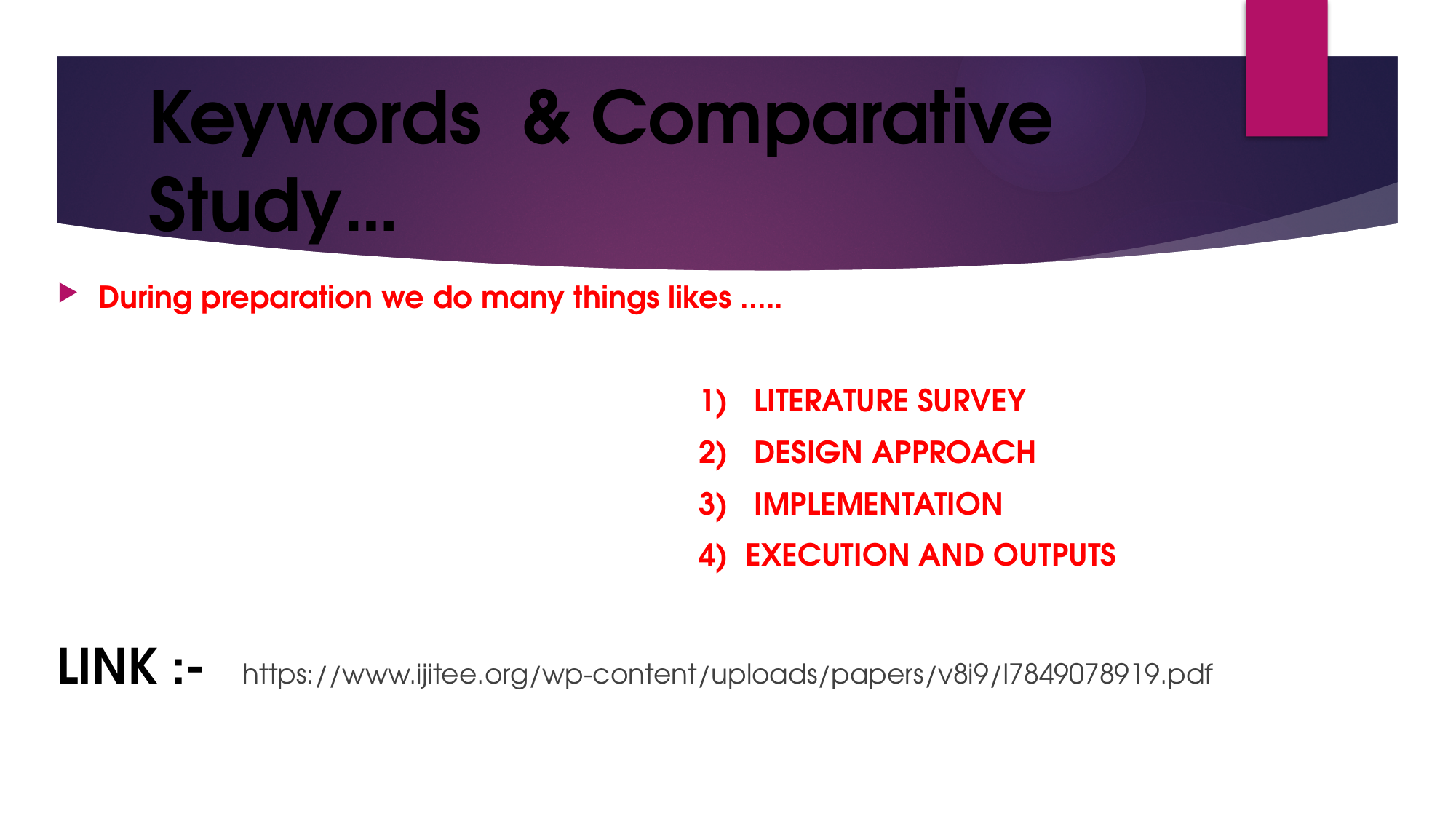

# Keywords  & Comparative     Study…
During preparation we do many things likes .....

                                                                           1)   LITERATURE SURVEY
                                                                           2)   DESIGN APPROACH
                                                                           3)   IMPLEMENTATION
                                                                           4)  EXECUTION AND OUTPUTS

LINK :-    https://www.ijitee.org/wp-content/uploads/papers/v8i9/I7849078919.pdf